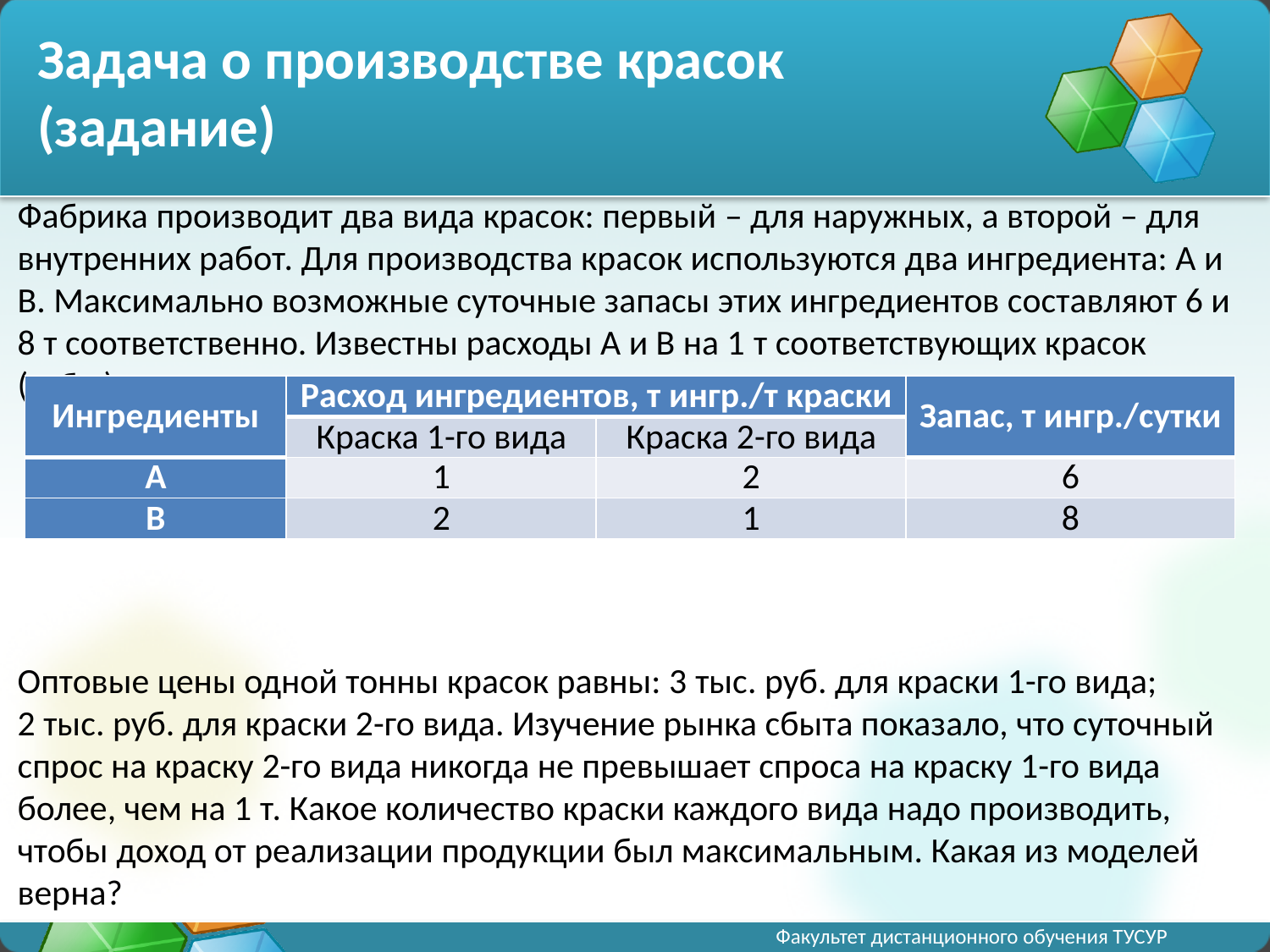

# Задача о производстве красок (задание)
Фабрика производит два вида красок: первый – для наружных, а второй – для внутренних работ. Для производства красок используются два ингредиента: А и В. Максимально возможные суточные запасы этих ингредиентов составляют 6 и 8 т соответственно. Известны расходы А и В на 1 т соответствующих красок (табл.).

Оптовые цены одной тонны красок равны: 3 тыс. руб. для краски 1-го вида; 2 тыс. руб. для краски 2-го вида. Изучение рынка сбыта показало, что суточный спрос на краску 2-го вида никогда не превышает спроса на краску 1-го вида более, чем на 1 т. Какое количество краски каждого вида надо производить, чтобы доход от реализации продукции был максимальным. Какая из моделей верна?

| Ингредиенты | Расход ингредиентов, т ингр./т краски |  | Запас, т ингр./сутки |
| --- | --- | --- | --- |
|  | Краска 1-го вида | Краска 2-го вида |  |
| А | 1 | 2 | 6 |
| В | 2 | 1 | 8 |